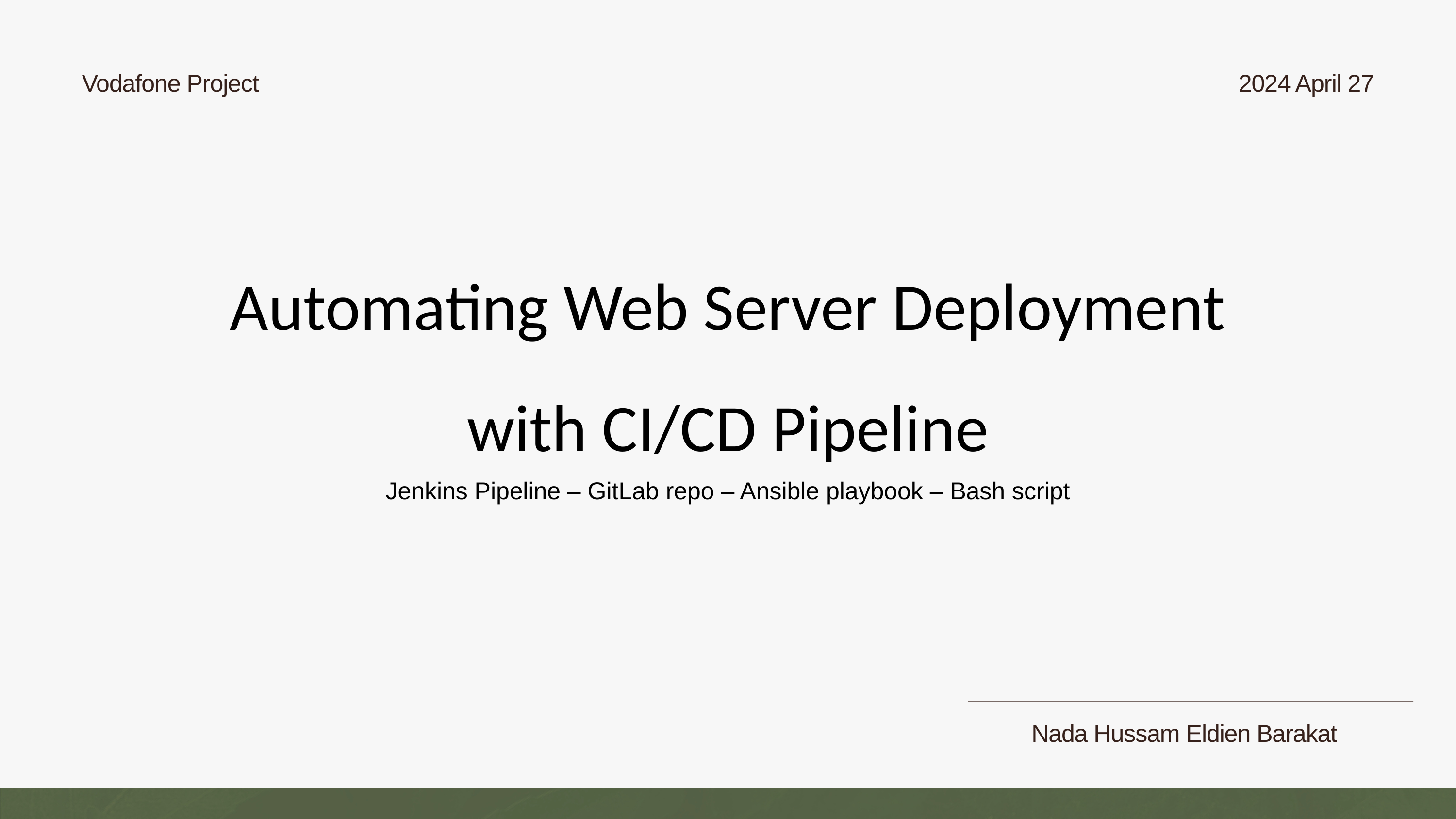

Vodafone Project
2024 April 27
Automating Web Server Deployment with CI/CD Pipeline
Jenkins Pipeline – GitLab repo – Ansible playbook – Bash script

Nada Hussam Eldien Barakat